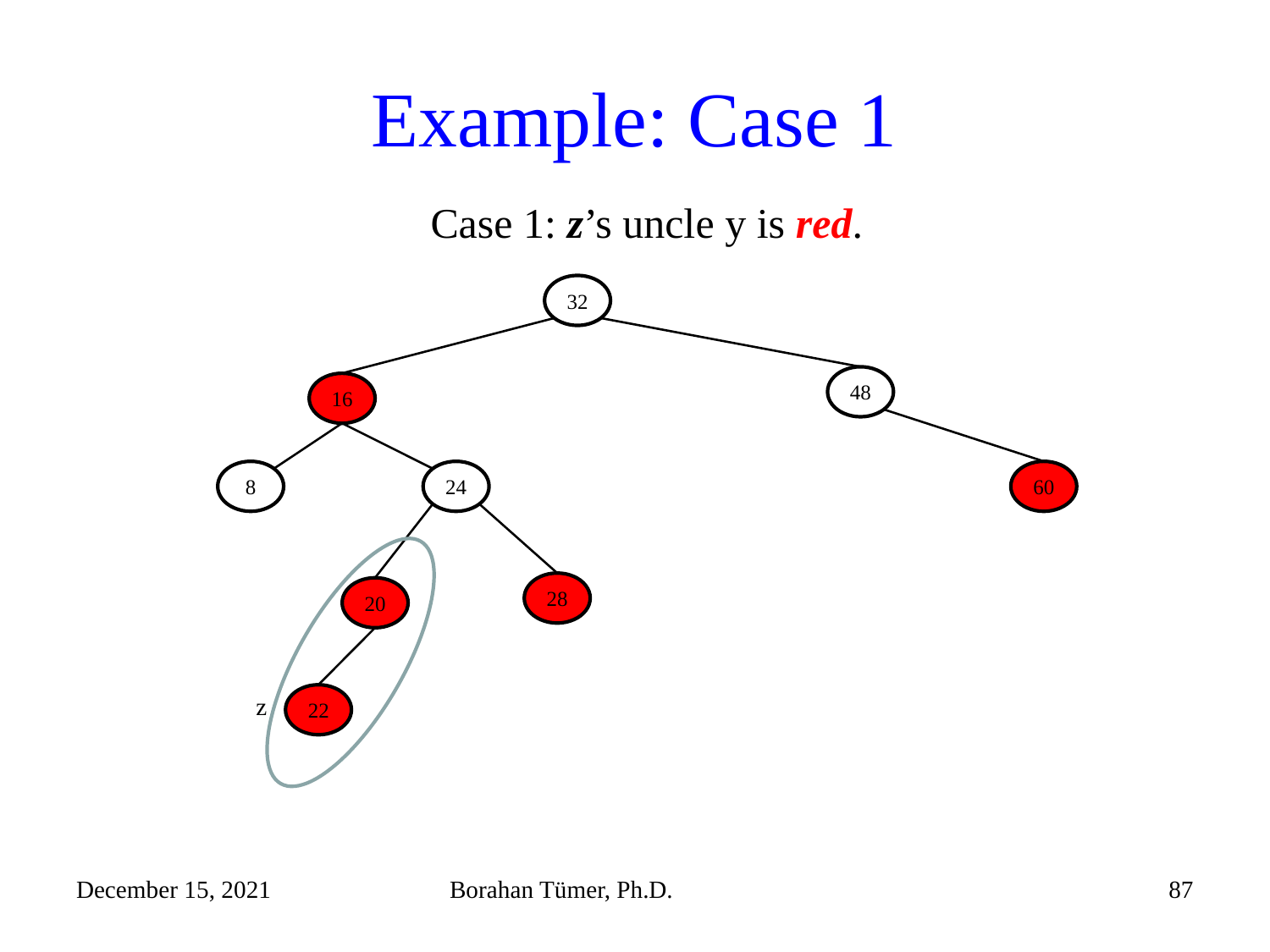

# Example: Case 1
Case 1: z’s uncle y is red.
32
48
16
24
60
8

28
20
z
22
December 15, 2021
Borahan Tümer, Ph.D.
87